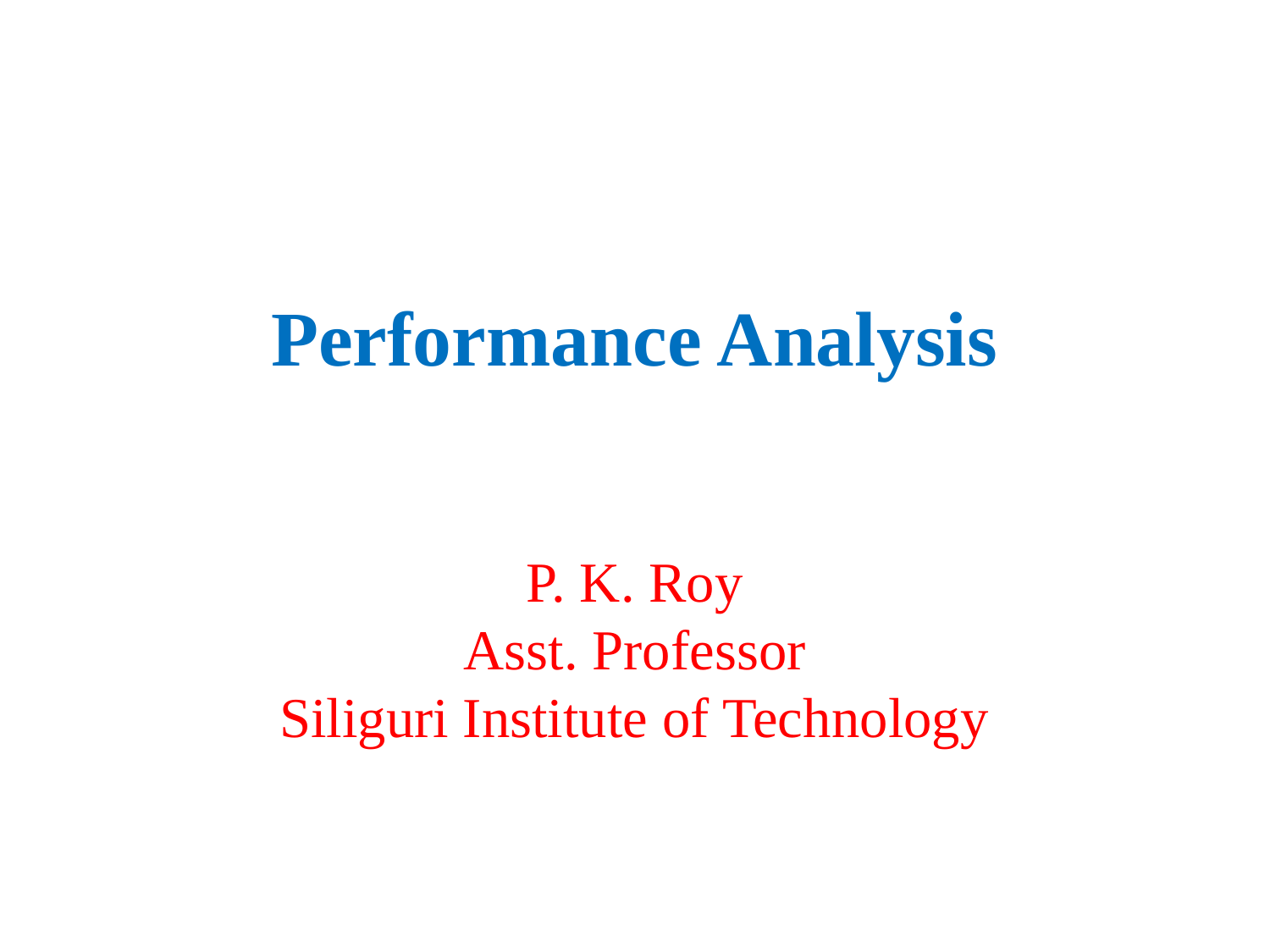

# Performance Analysis
P. K. Roy
Asst. Professor
Siliguri Institute of Technology